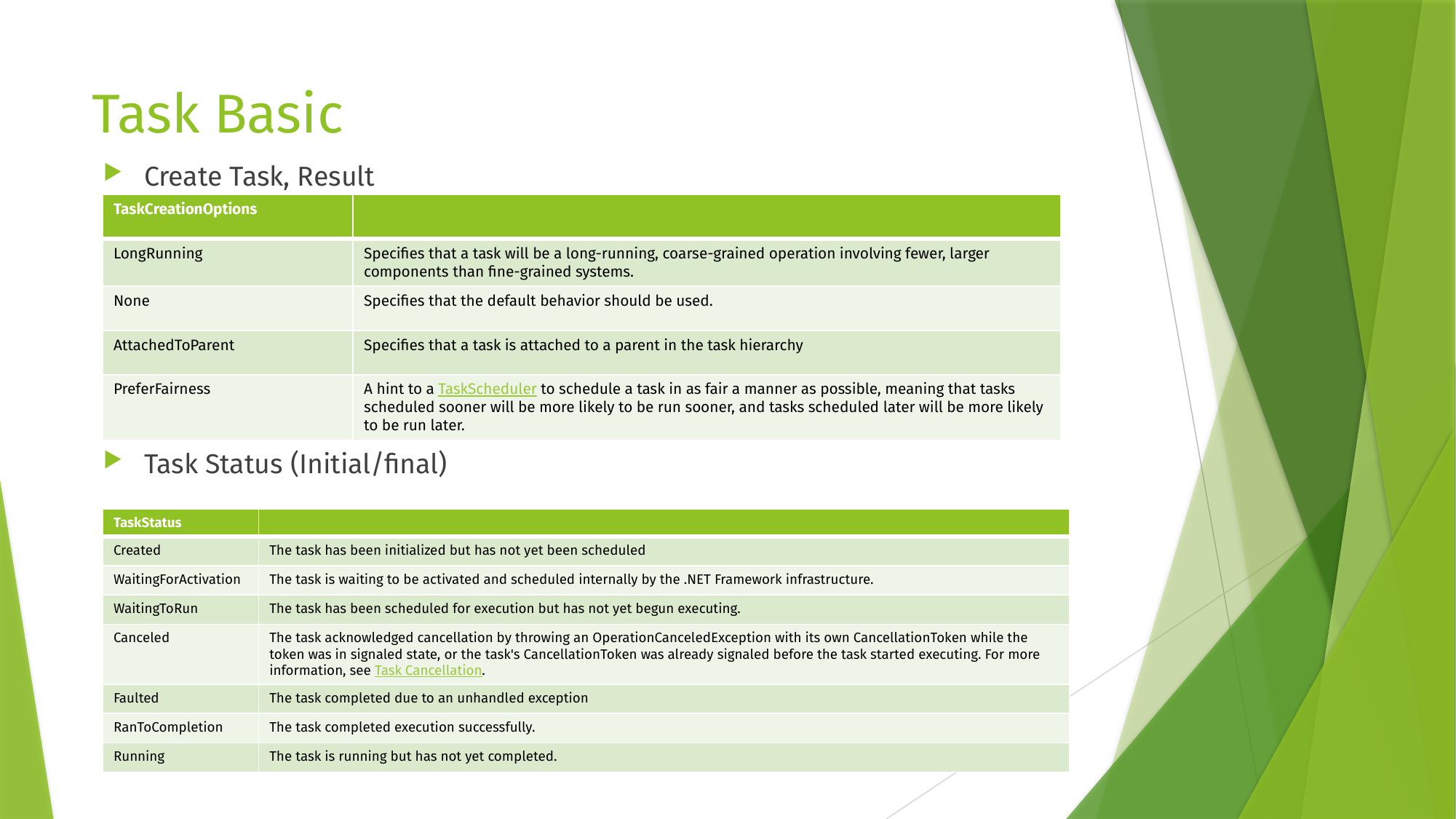

# Task Basic
Create Task, Result

Task Status (Initial/final)
| TaskCreationOptions |  |
| --- | --- |
| LongRunning | Specifies that a task will be a long-running, coarse-grained operation involving fewer, larger components than fine-grained systems. |
| None | Specifies that the default behavior should be used. |
| AttachedToParent | Specifies that a task is attached to a parent in the task hierarchy |
| PreferFairness | A hint to a TaskScheduler to schedule a task in as fair a manner as possible, meaning that tasks scheduled sooner will be more likely to be run sooner, and tasks scheduled later will be more likely to be run later. |
| TaskStatus |  |
| --- | --- |
| Created | The task has been initialized but has not yet been scheduled |
| WaitingForActivation | The task is waiting to be activated and scheduled internally by the .NET Framework infrastructure. |
| WaitingToRun | The task has been scheduled for execution but has not yet begun executing. |
| Canceled | The task acknowledged cancellation by throwing an OperationCanceledException with its own CancellationToken while the token was in signaled state, or the task's CancellationToken was already signaled before the task started executing. For more information, see Task Cancellation. |
| Faulted | The task completed due to an unhandled exception |
| RanToCompletion | The task completed execution successfully. |
| Running | The task is running but has not yet completed. |